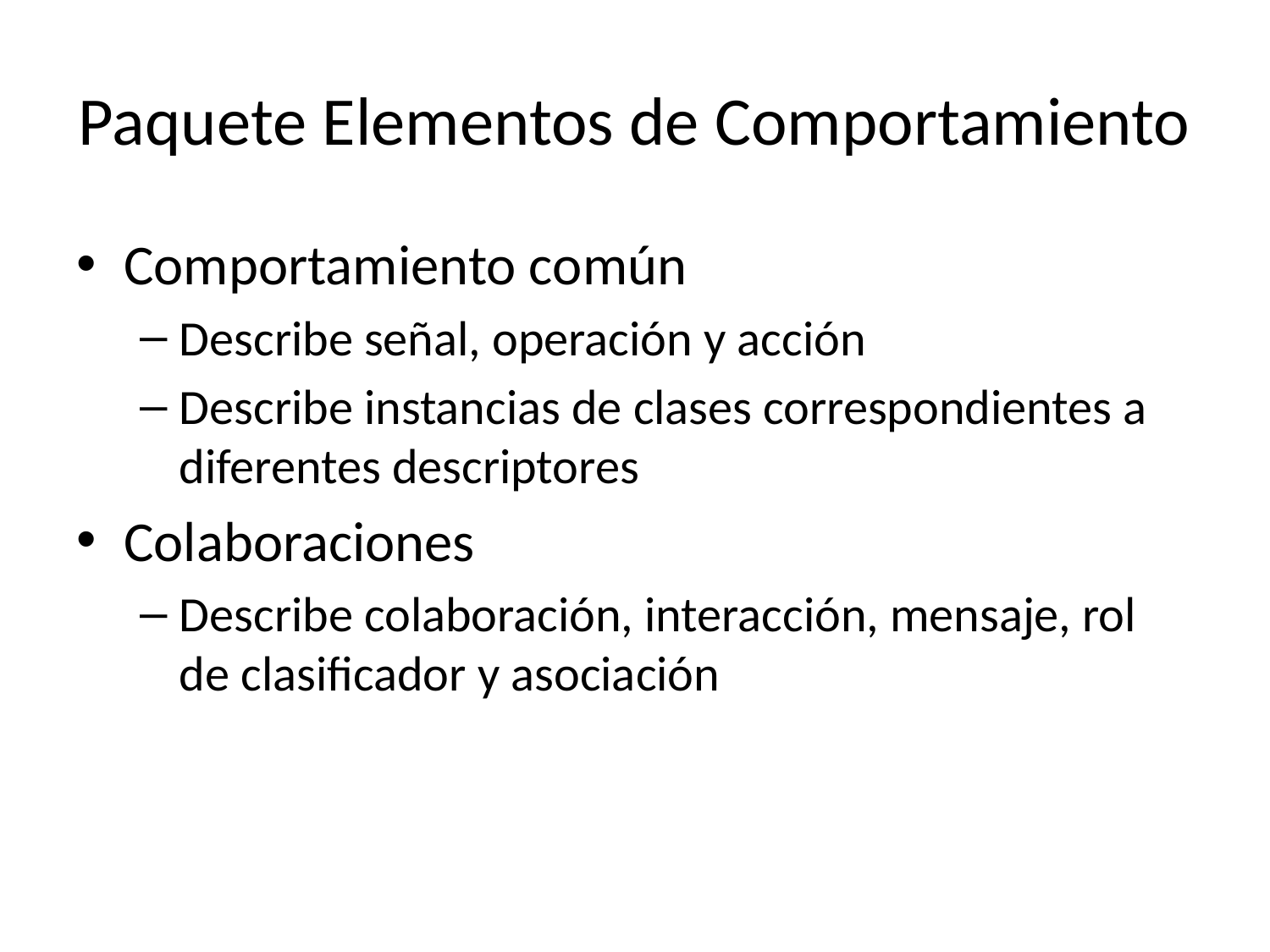

# Paquete Elementos de Comportamiento
Comportamiento común
Describe señal, operación y acción
Describe instancias de clases correspondientes a diferentes descriptores
Colaboraciones
Describe colaboración, interacción, mensaje, rol de clasificador y asociación